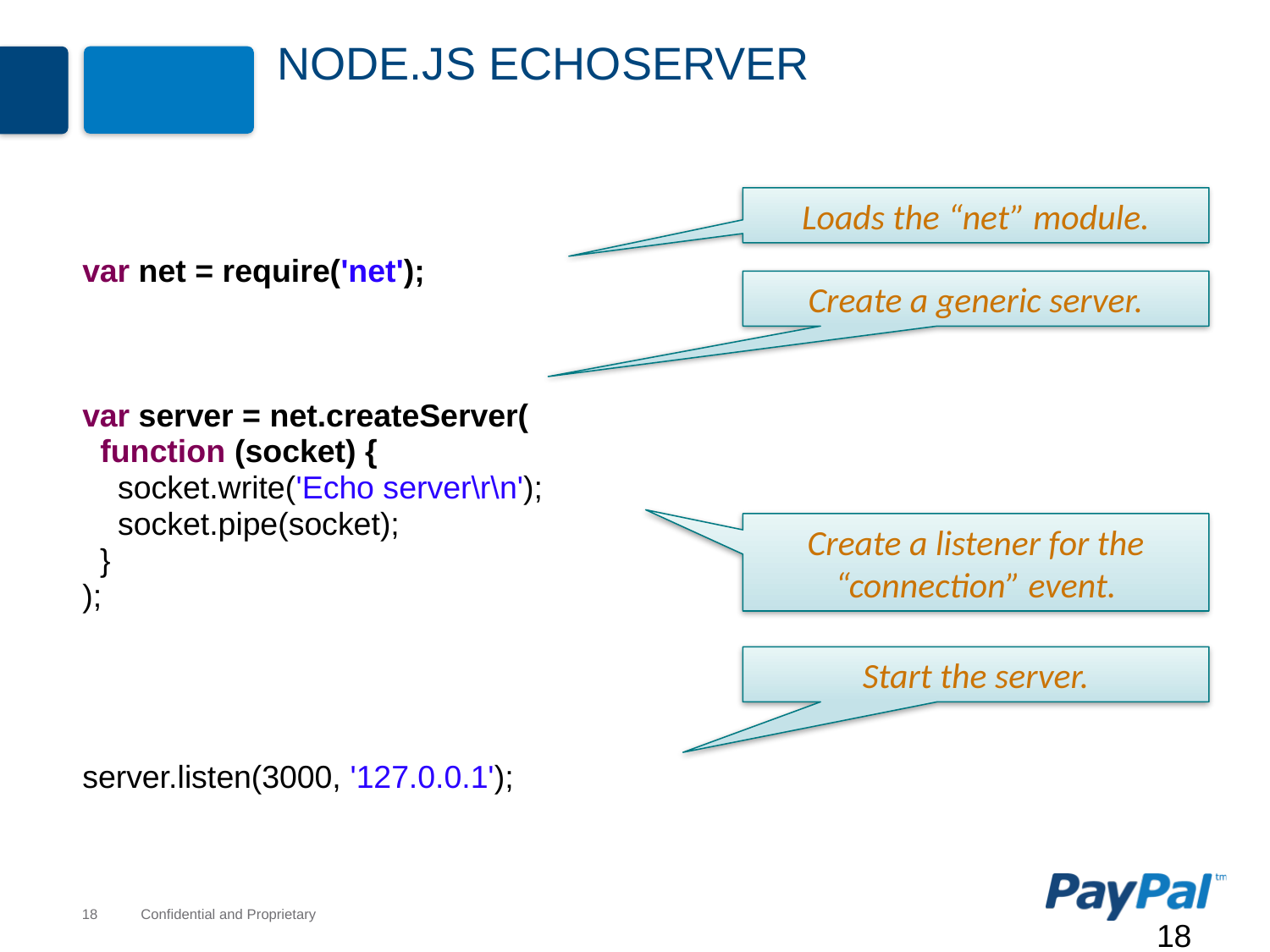

# node.js Echoserver
Loads the “net” module.

var net = require('net');
var server = net.createServer(
  function (socket) {
    socket.write('Echo server\r\n');
    socket.pipe(socket);
  }
);
server.listen(3000, '127.0.0.1');
Create a generic server.
Create a listener for the “connection” event.
Start the server.
18